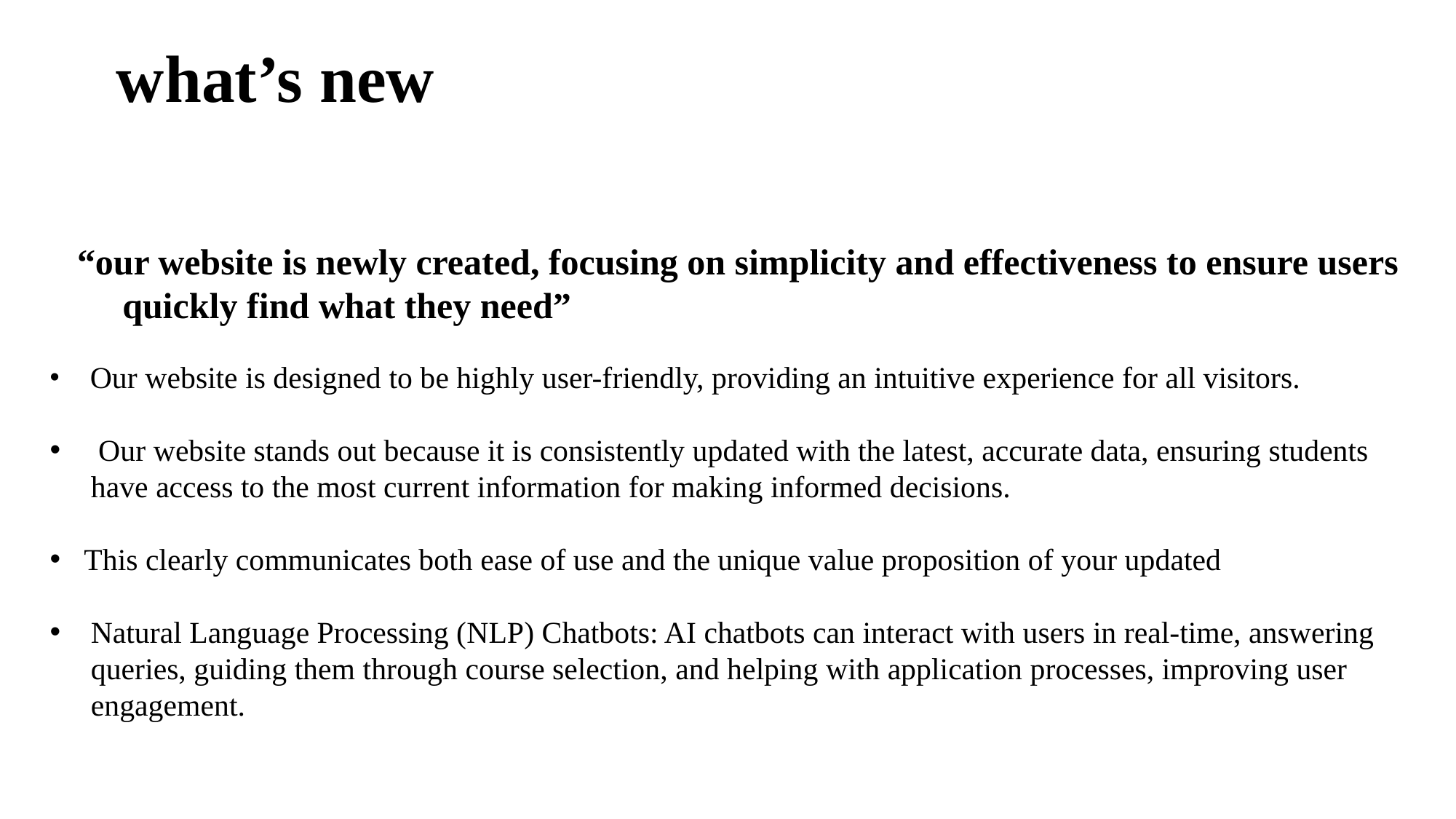

# what’s new

   “our website is newly created, focusing on simplicity and effectiveness to ensure users
        quickly find what they need”

 Our website is designed to be highly user-friendly, providing an intuitive experience for all visitors.

 Our website stands out because it is consistently updated with the latest, accurate data, ensuring students have access to the most current information for making informed decisions.

This clearly communicates both ease of use and the unique value proposition of your updated
Natural Language Processing (NLP) Chatbots: AI chatbots can interact with users in real-time, answering queries, guiding them through course selection, and helping with application processes, improving user engagement.